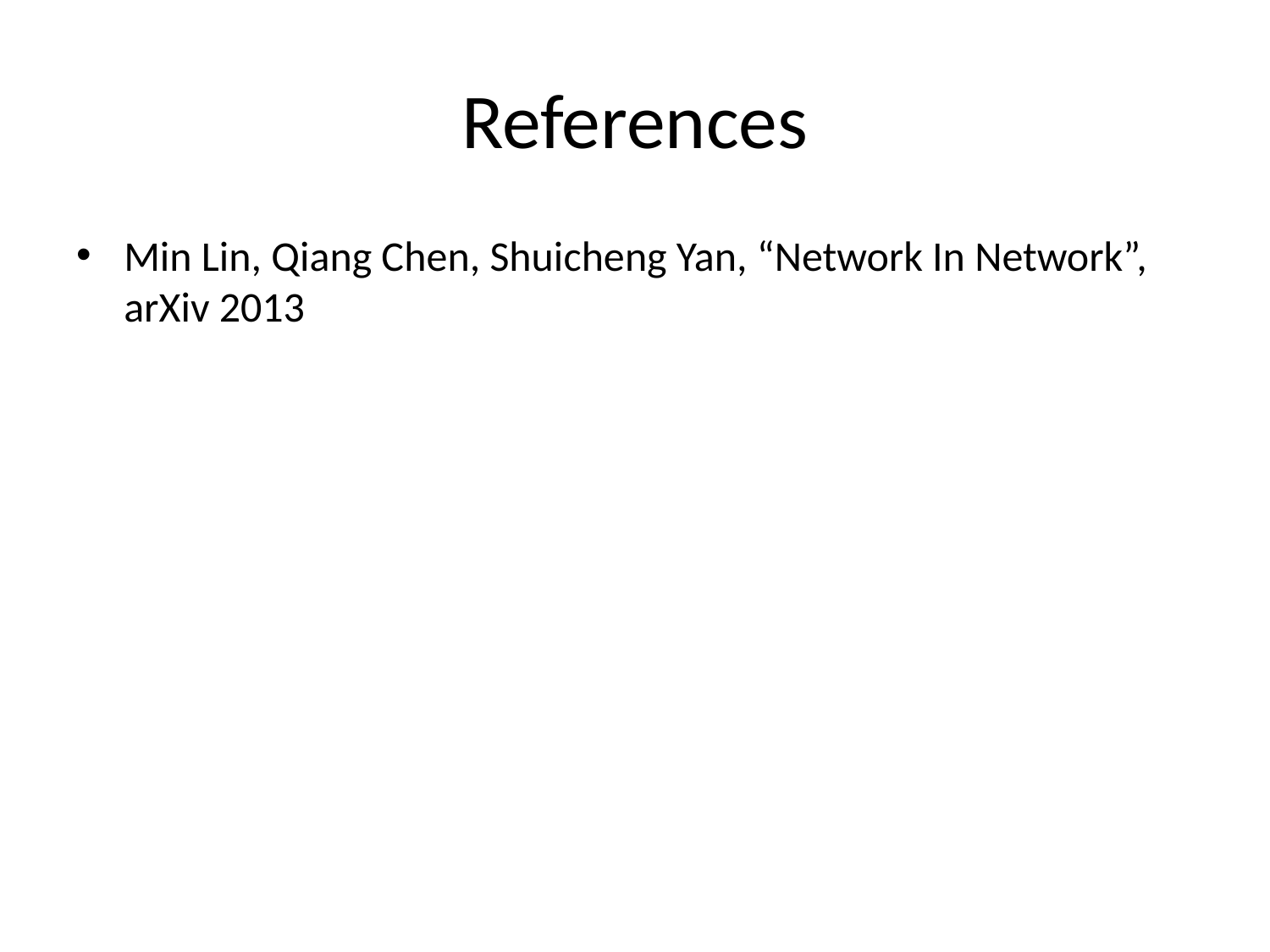

# References
Min Lin, Qiang Chen, Shuicheng Yan, “Network In Network”, arXiv 2013